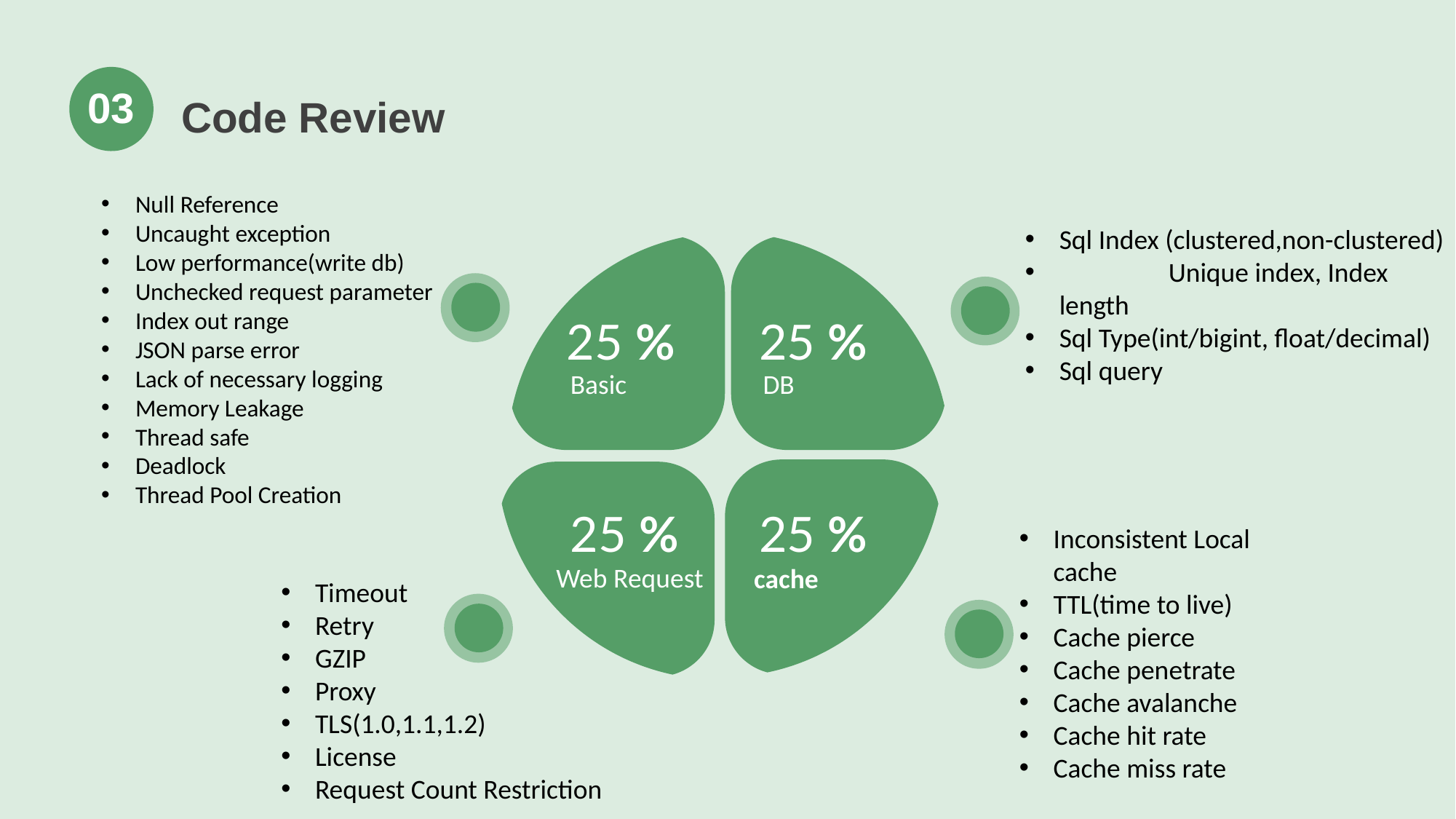

Code Review

03
Null Reference
Uncaught exception
Low performance(write db)
Unchecked request parameter
Index out range
JSON parse error
Lack of necessary logging
Memory Leakage
Thread safe
Deadlock
Thread Pool Creation

Sql Index (clustered,non-clustered)
	Unique index, Index length
Sql Type(int/bigint, float/decimal)
Sql query

25 %
25 %
Basic
DB

25 %
25 %
Inconsistent Local cache
TTL(time to live)
Cache pierce
Cache penetrate
Cache avalanche
Cache hit rate
Cache miss rate

Timeout
Retry
GZIP
Proxy
TLS(1.0,1.1,1.2)
License
Request Count Restriction
Web Request

    cache